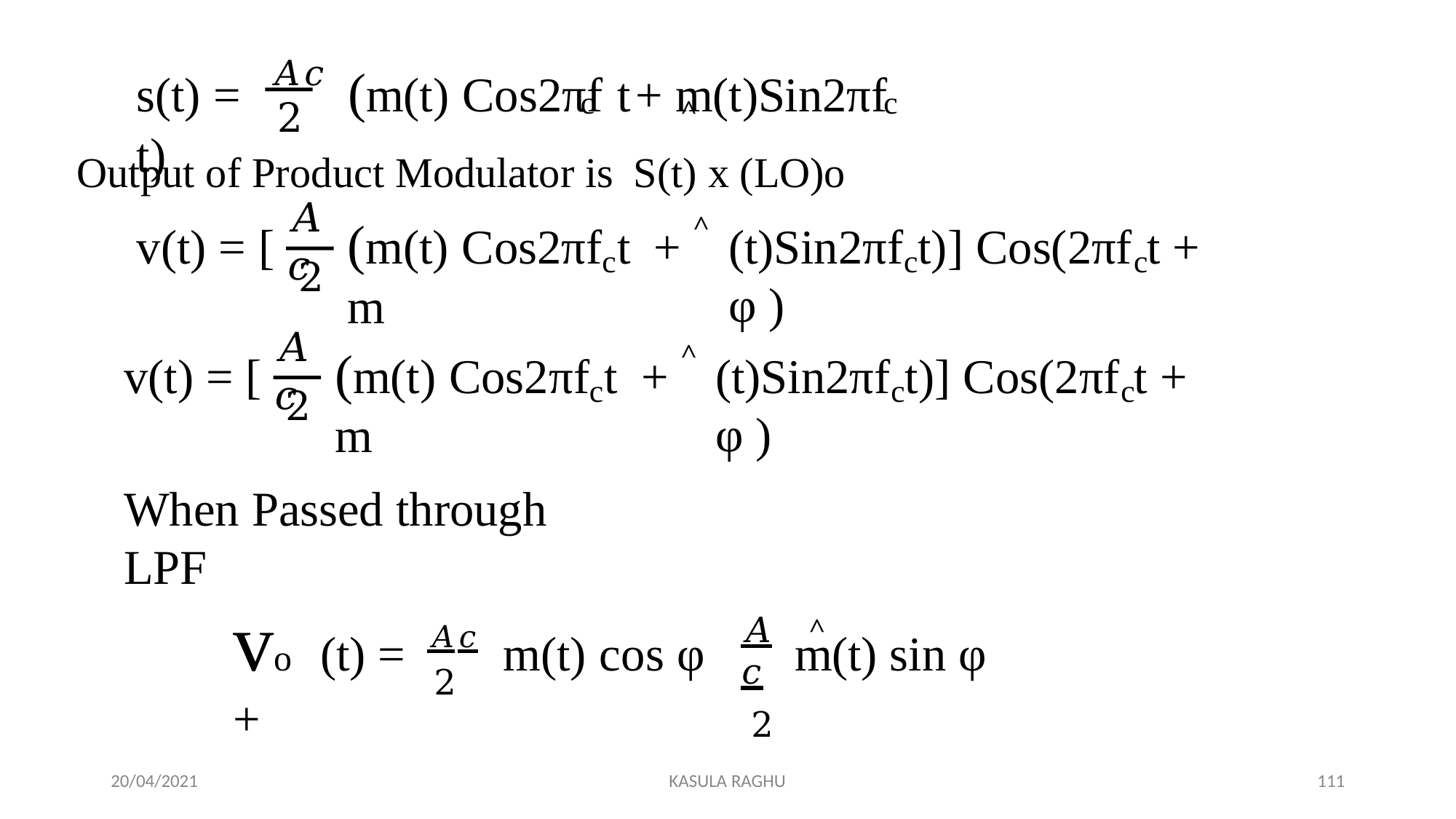

s(t) =	𝐴𝑐 (m(t) Cos2πf t	+ m(t)Sin2πf t)
c	c

˄
2
Output of Product Modulator is	S(t) x (LO)o
𝐴𝑐
˄
(m(t) Cos2πf t	+ m
v(t) = [
(t)Sin2πf t)] Cos(2πf t + φ )
c
c	c

2
𝐴𝑐
˄
(m(t) Cos2πf t	+ m
v(t) = [
(t)Sin2πf t)] Cos(2πf t + φ )
c
c	c

2
When Passed through LPF
vo	(t) =	𝐴𝑐  m(t) cos φ +
𝐴𝑐
2
˄
m(t) sin φ
2
20/04/2021
KASULA RAGHU
111